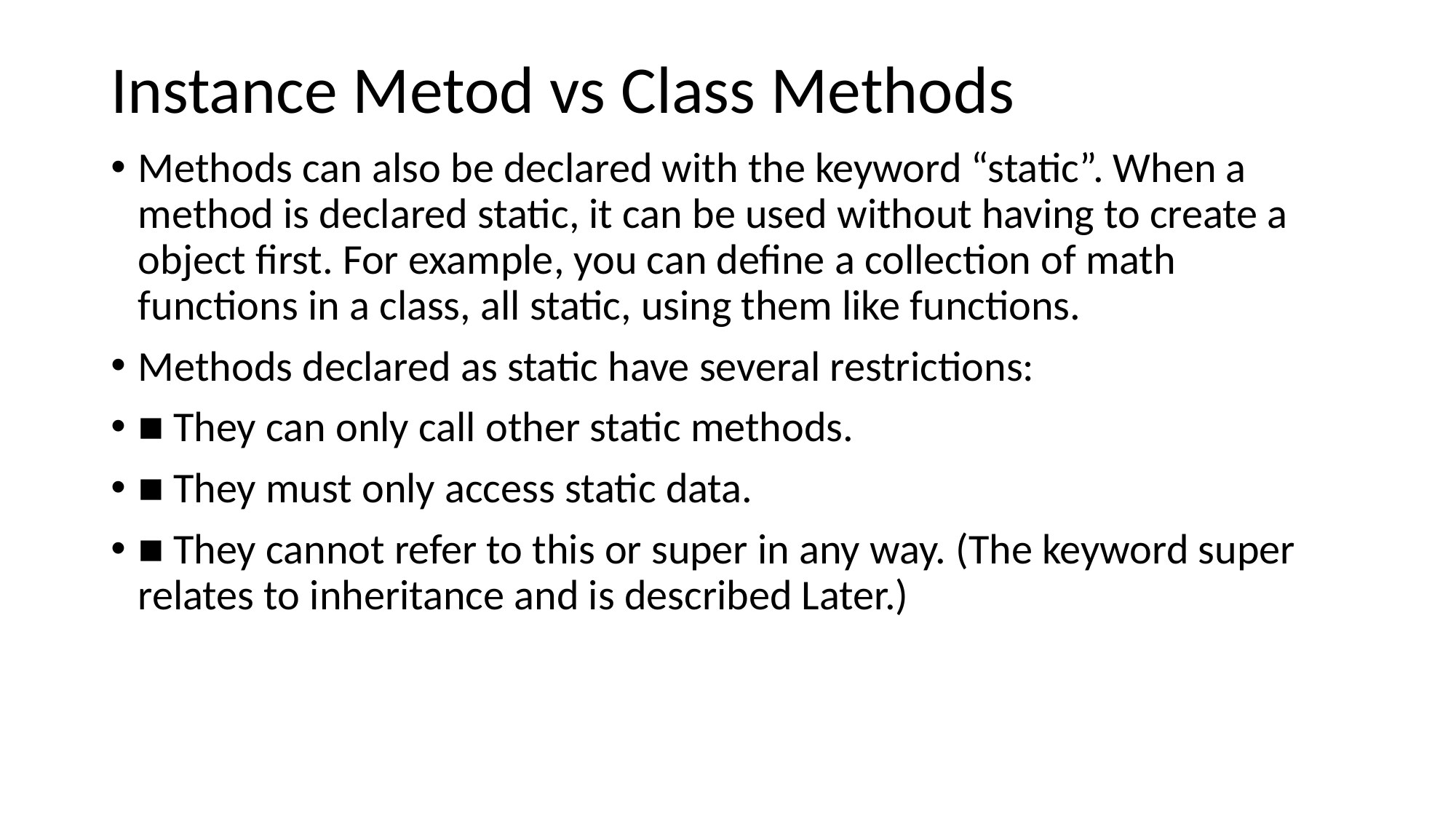

# Instance Metod vs Class Methods
Methods can also be declared with the keyword “static”. When a method is declared static, it can be used without having to create a object first. For example, you can define a collection of math functions in a class, all static, using them like functions.
Methods declared as static have several restrictions:
■ They can only call other static methods.
■ They must only access static data.
■ They cannot refer to this or super in any way. (The keyword super relates to inheritance and is described Later.)